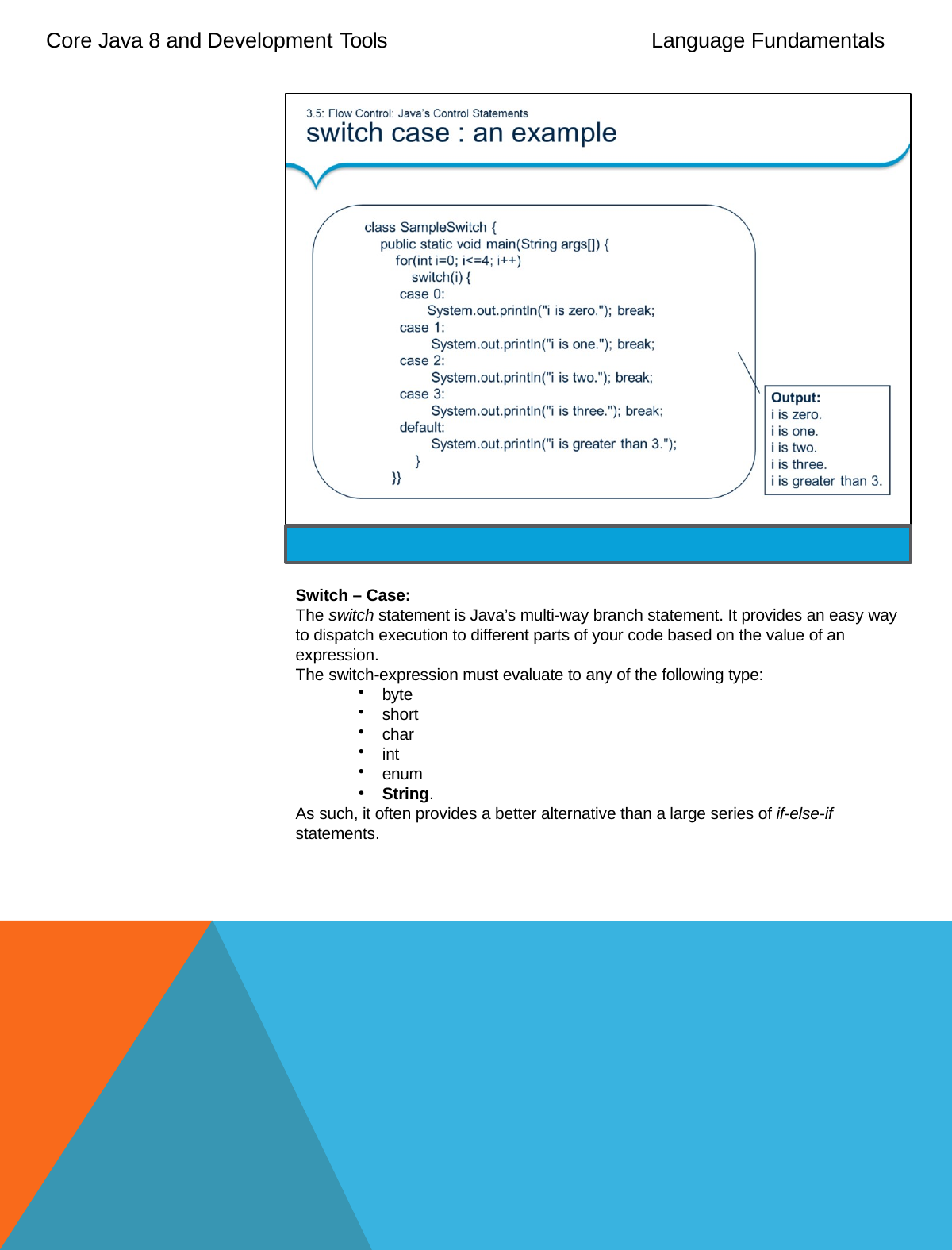

Core Java 8 and Development Tools
Language Fundamentals

Switch – Case:
The switch statement is Java’s multi-way branch statement. It provides an easy way  to dispatch execution to different parts of your code based on the value of an  expression.
The switch-expression must evaluate to any of the following type:
byte
short
char
int
enum
String.
As such, it often provides a better alternative than a large series of if-else-if
statements.